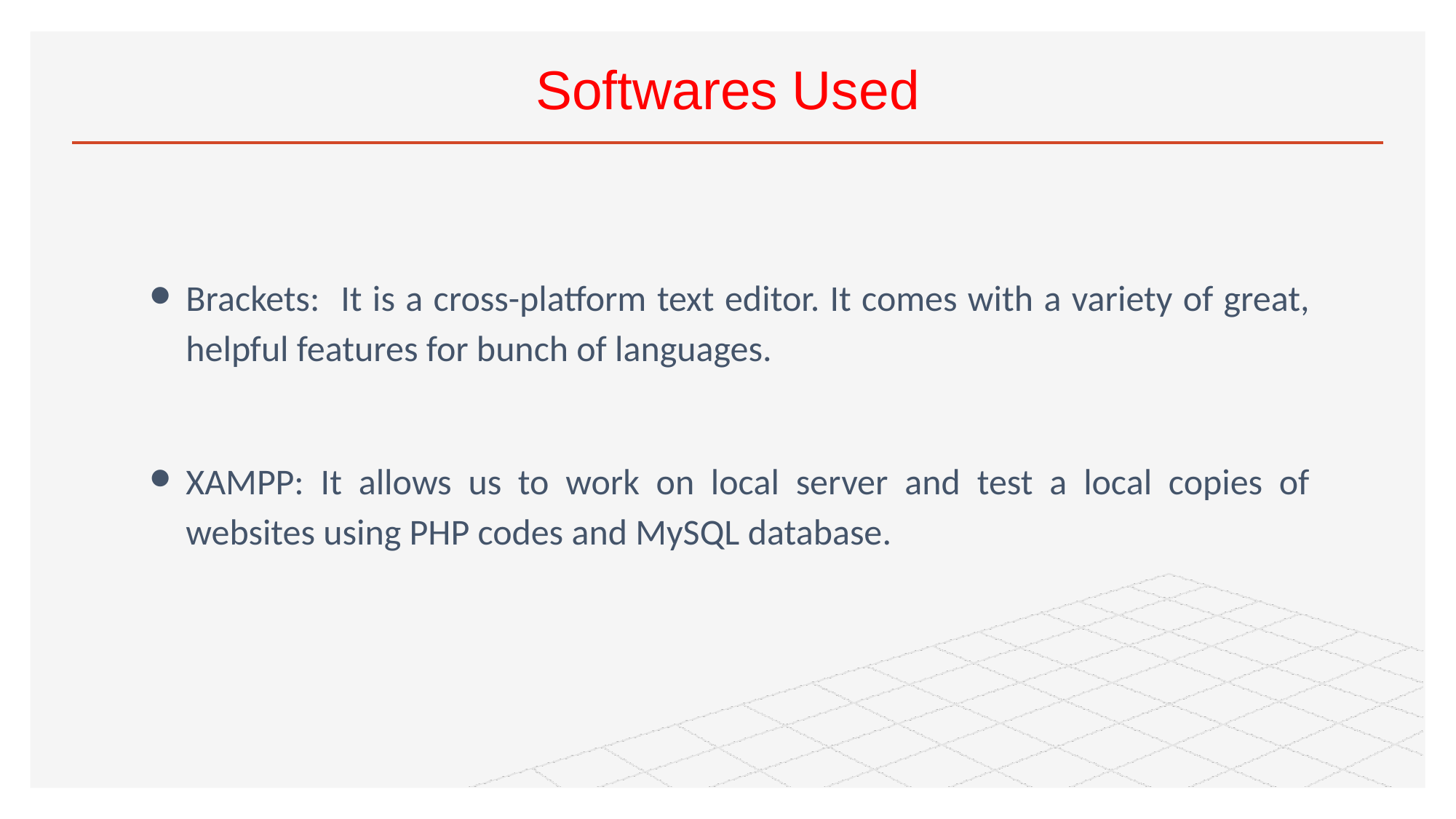

Softwares Used

Brackets:  It is a cross-platform text editor. It comes with a variety of great, helpful features for bunch of languages.

XAMPP: It allows us to work on local server and test a local copies of websites using PHP codes and MySQL database.